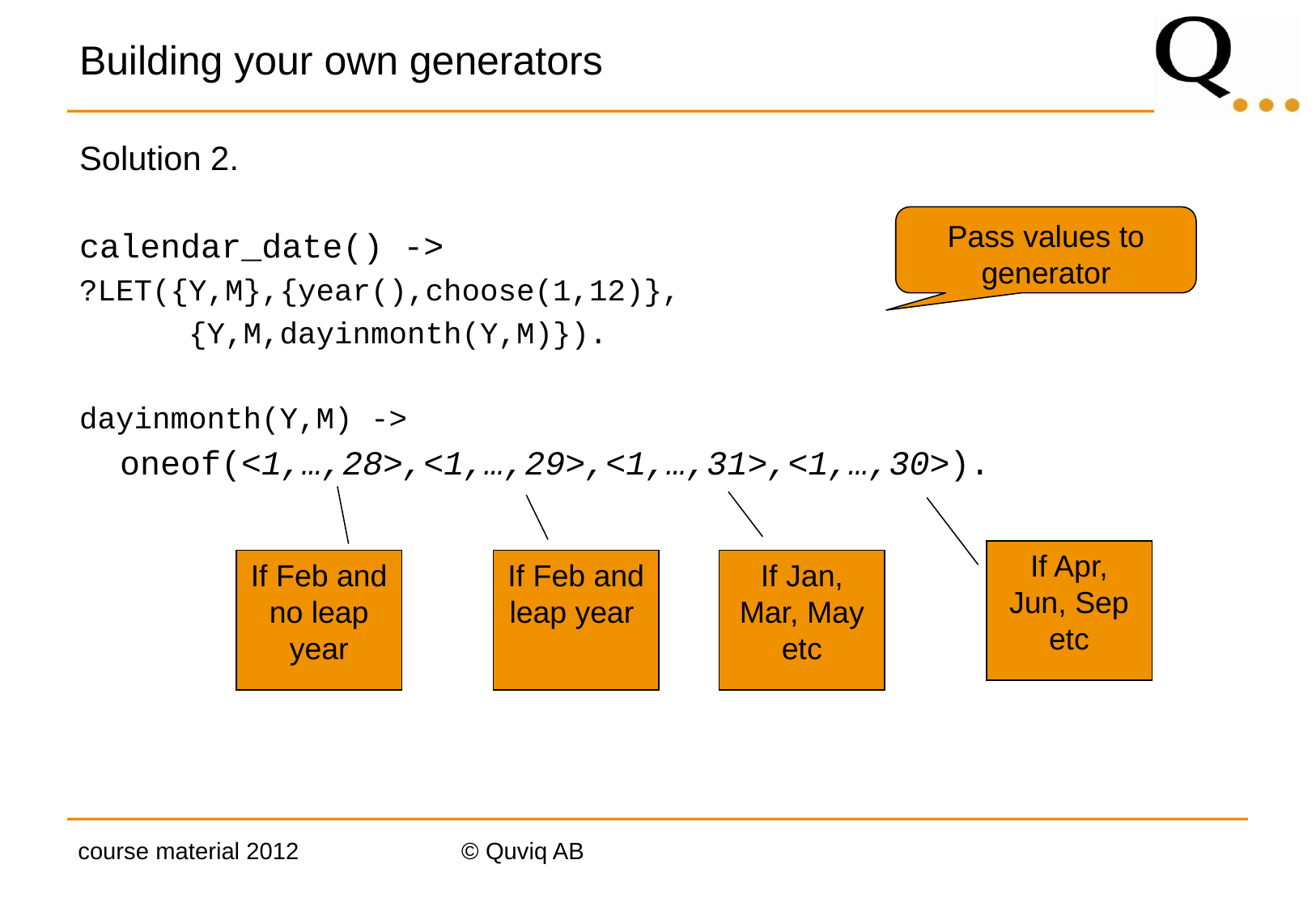

# Building your own generators
Solution 2.

calendar_date() ->
?LET({Y,M},{year(),choose(1,12)},
      {Y,M,dayinmonth(Y,M)}).

dayinmonth(Y,M) ->
  oneof(<1,…,28>,<1,…,29>,<1,…,31>,<1,…,30>).

Pass values to generator
If Apr, Jun, Sep etc
If Feb and leap year
If Feb and no leap year
If Jan, Mar, May etc
course material 2012
© Quviq AB